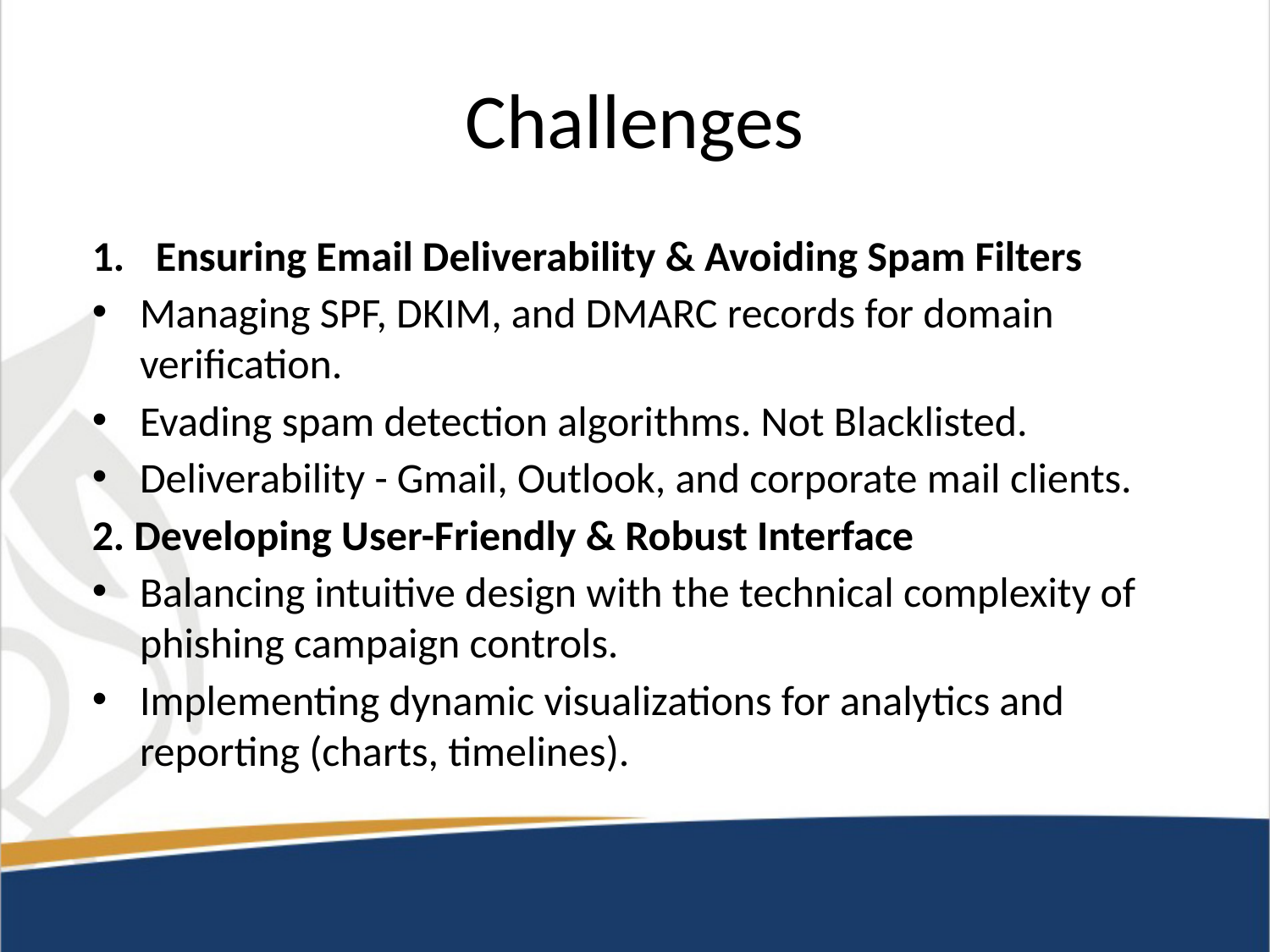

# Challenges
Ensuring Email Deliverability & Avoiding Spam Filters
Managing SPF, DKIM, and DMARC records for domain verification.
Evading spam detection algorithms. Not Blacklisted.
Deliverability - Gmail, Outlook, and corporate mail clients.
2. Developing User-Friendly & Robust Interface
Balancing intuitive design with the technical complexity of phishing campaign controls.
Implementing dynamic visualizations for analytics and reporting (charts, timelines).